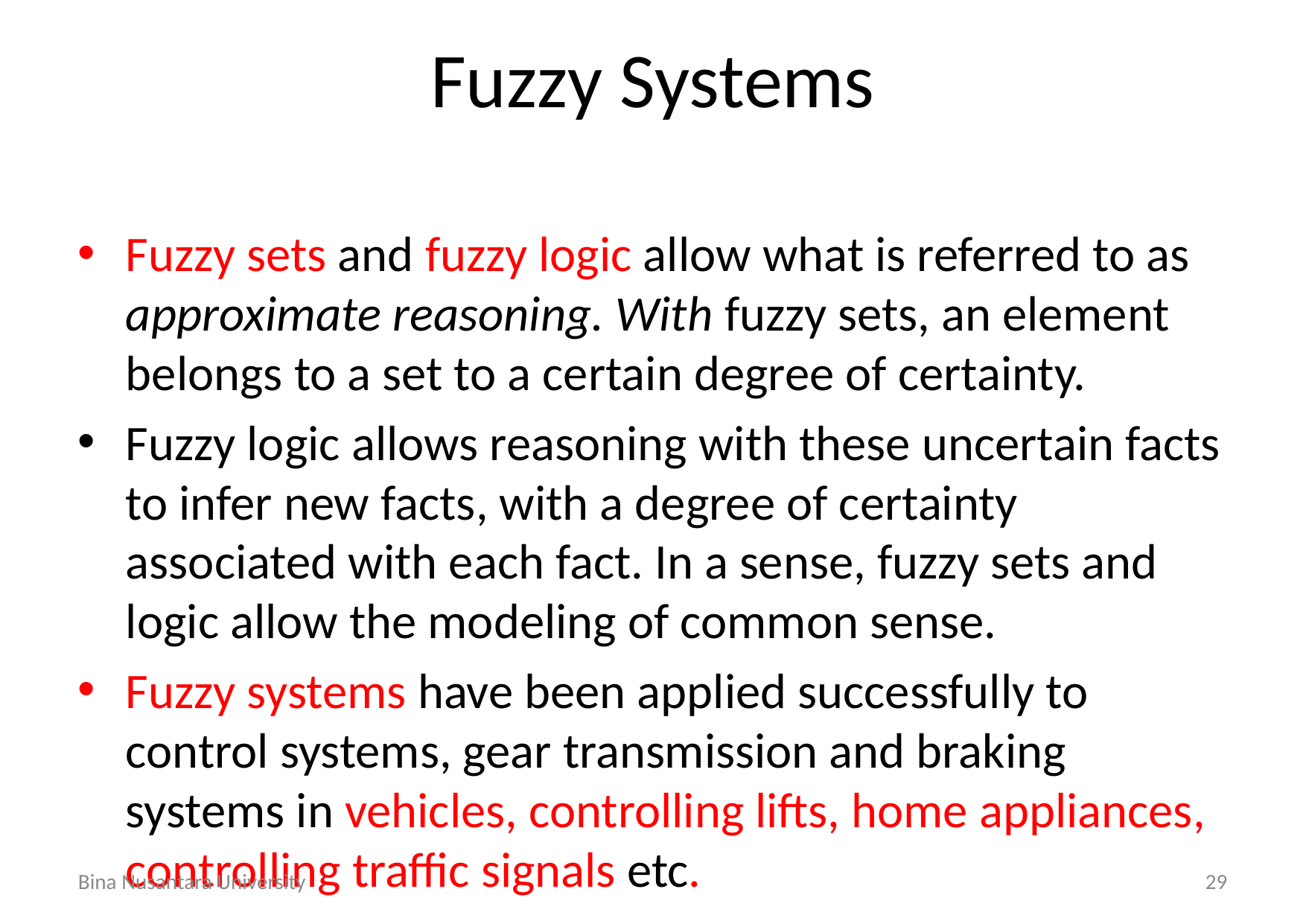

# Fuzzy Systems
Fuzzy sets and fuzzy logic allow what is referred to as approximate reasoning. With fuzzy sets, an element belongs to a set to a certain degree of certainty.
Fuzzy logic allows reasoning with these uncertain facts to infer new facts, with a degree of certainty associated with each fact. In a sense, fuzzy sets and logic allow the modeling of common sense.
Fuzzy systems have been applied successfully to control systems, gear transmission and braking systems in vehicles, controlling lifts, home appliances, controlling traffic signals etc.
Bina Nusantara University
29